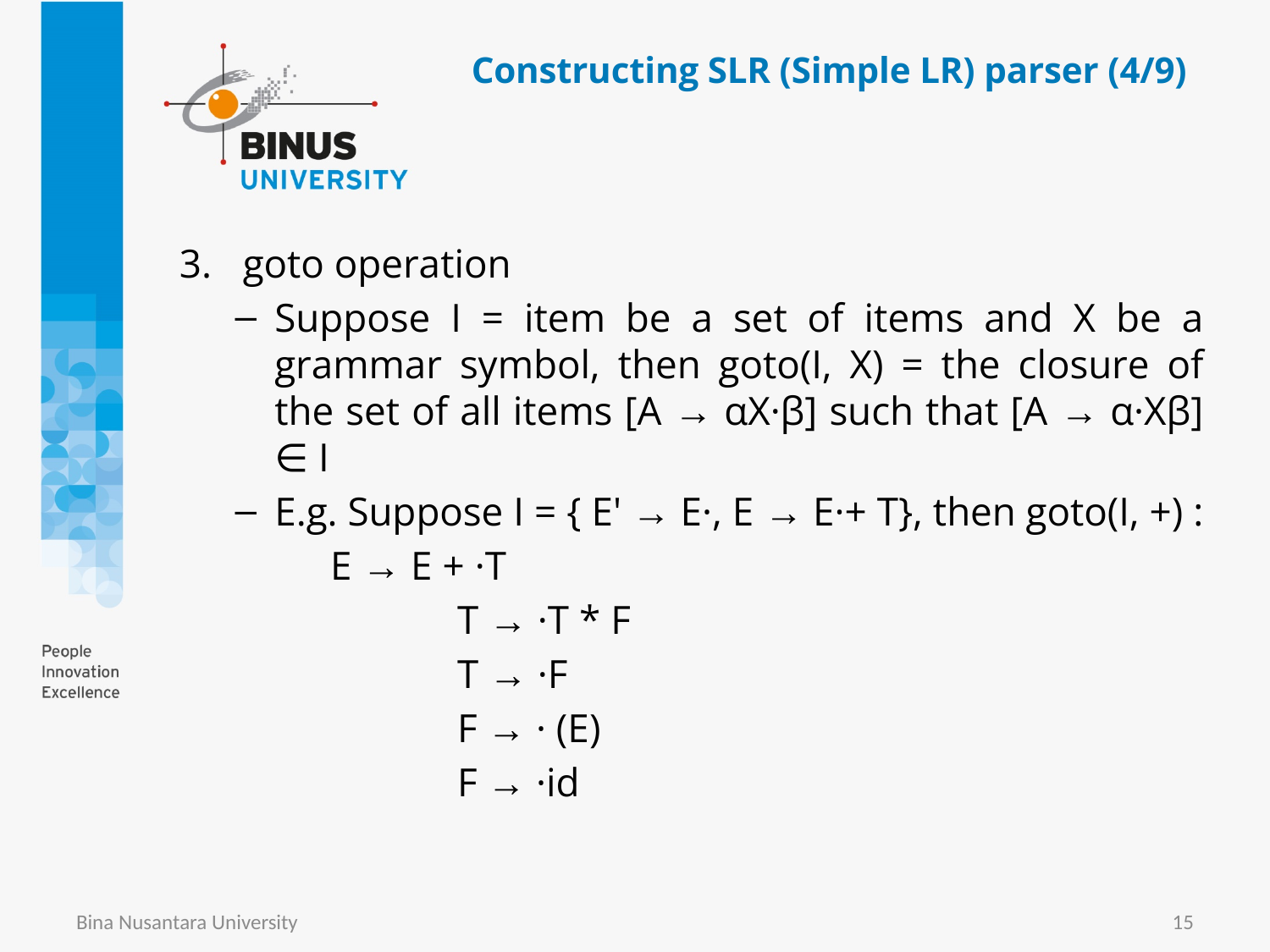

# Constructing SLR (Simple LR) parser (4/9)
goto operation
Suppose I = item be a set of items and X be a grammar symbol, then goto(I, X) = the closure of the set of all items [A → αX·β] such that [A → α·Xβ] ∈ I
E.g. Suppose I = { E' → E·, E → E·+ T}, then goto(I, +) :
   	E → E + ·T
		T → ·T * F
		T → ·F
		F → · (E)
		F → ·id

Bina Nusantara University
15